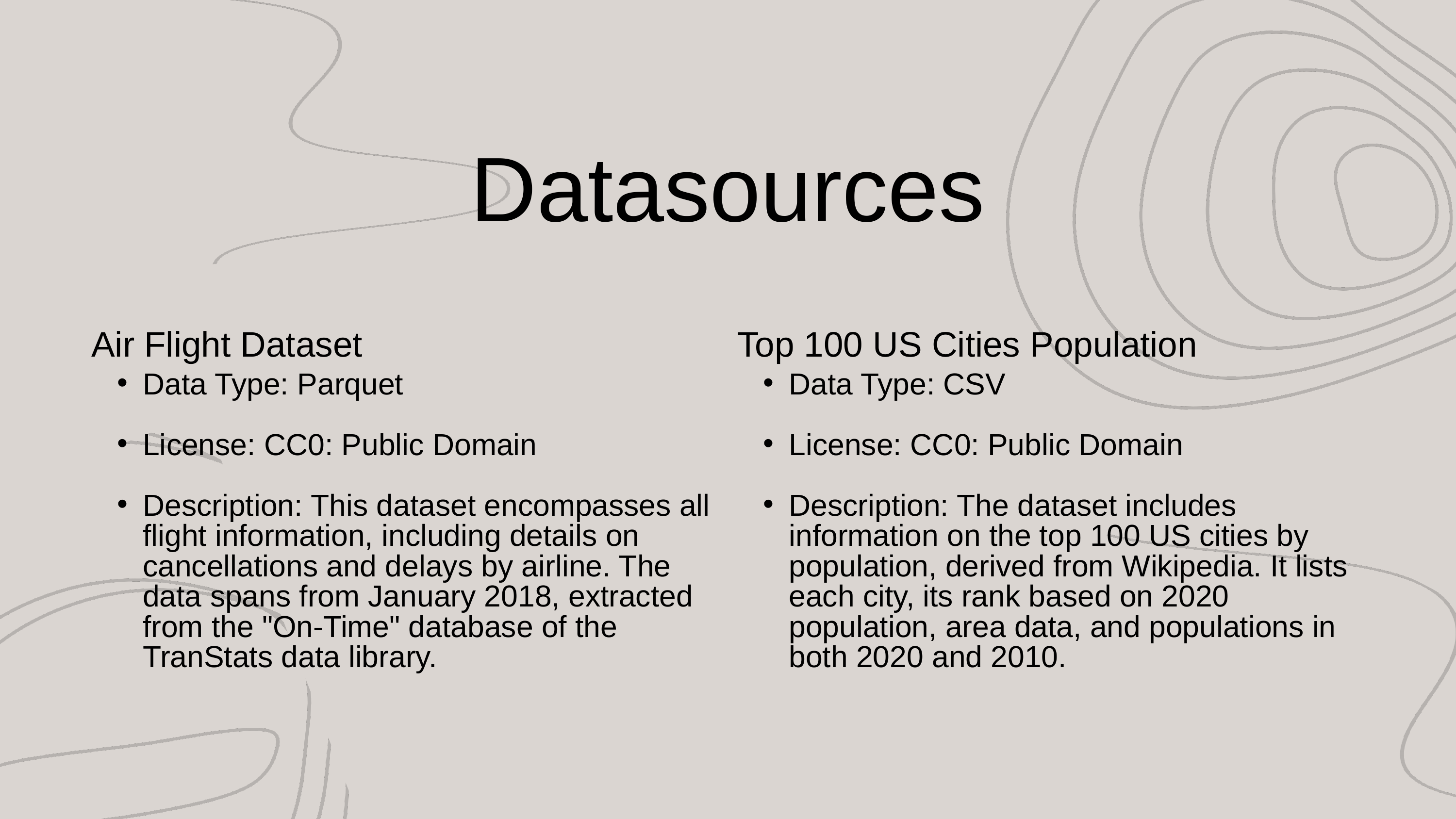

Datasources
Air Flight Dataset
Top 100 US Cities Population
Data Type: Parquet

License: CC0: Public Domain

Description: This dataset encompasses all flight information, including details on cancellations and delays by airline. The data spans from January 2018, extracted from the "On-Time" database of the TranStats data library.

Data Type: CSV

License: CC0: Public Domain

Description: The dataset includes information on the top 100 US cities by population, derived from Wikipedia. It lists each city, its rank based on 2020 population, area data, and populations in both 2020 and 2010.